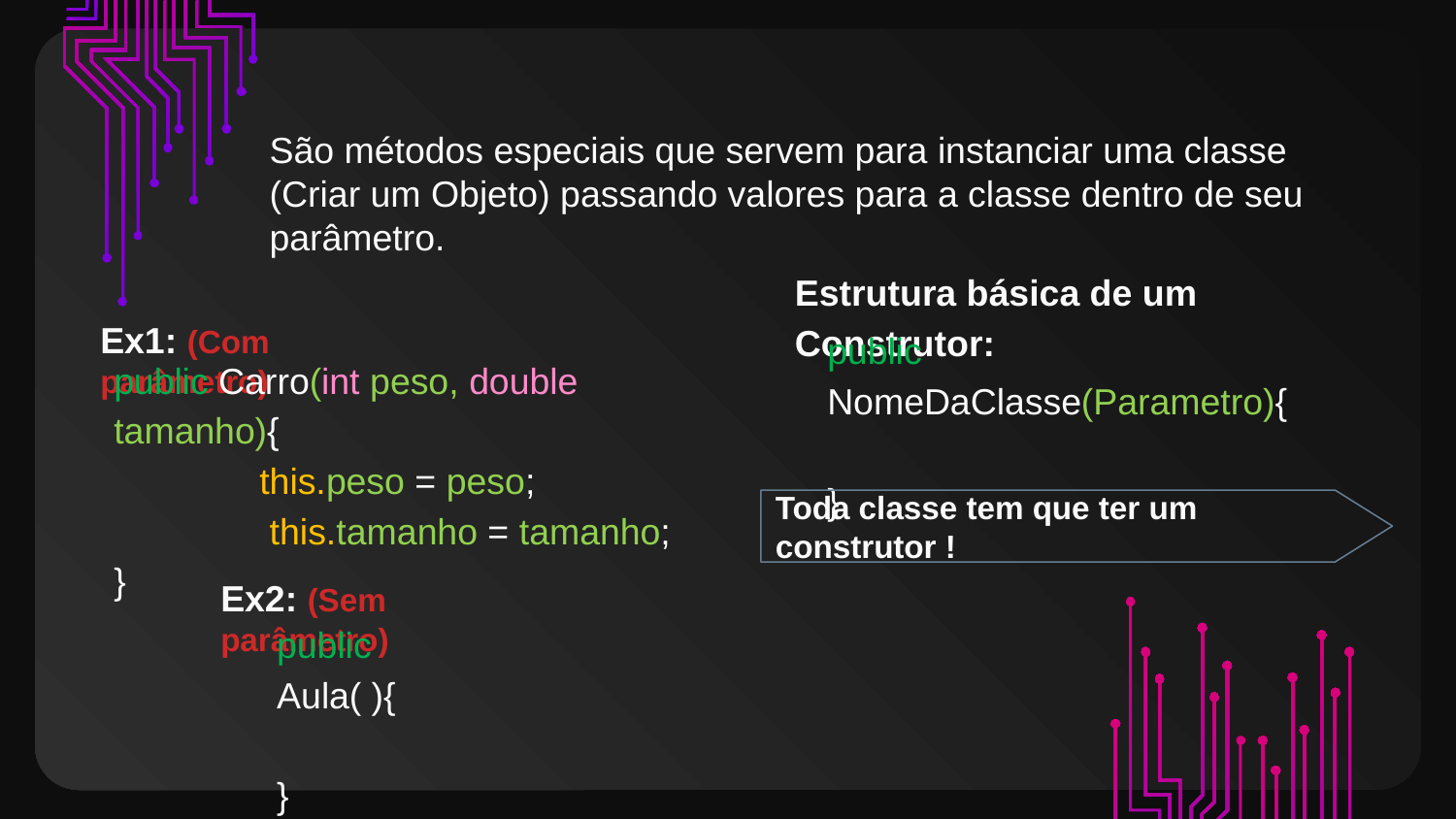

São métodos especiais que servem para instanciar uma classe (Criar um Objeto) passando valores para a classe dentro de seu parâmetro.
Estrutura básica de um Construtor:
Ex1: (Com parâmetro)
public NomeDaClasse(Parametro){

}
public Carro(int peso, double tamanho){
	this.peso = peso;
	 this.tamanho = tamanho;
}
Toda classe tem que ter um construtor !
Ex2: (Sem parâmetro)
public Aula( ){

}